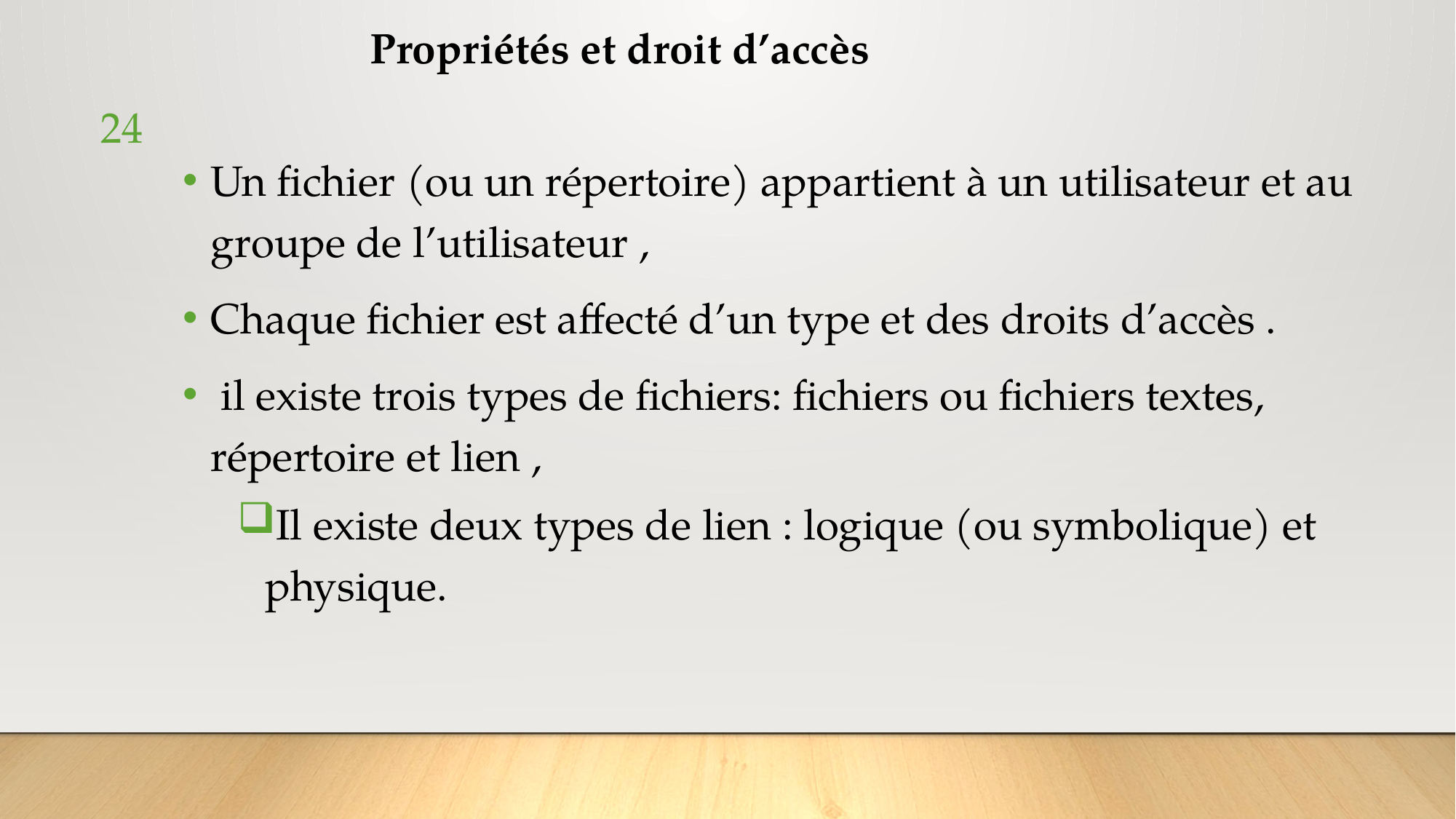

# Propriétés et droit d’accès
24
Un fichier (ou un répertoire) appartient à un utilisateur et au groupe de l’utilisateur ,
Chaque fichier est affecté d’un type et des droits d’accès .
 il existe trois types de fichiers: fichiers ou fichiers textes, répertoire et lien ,
Il existe deux types de lien : logique (ou symbolique) et physique.